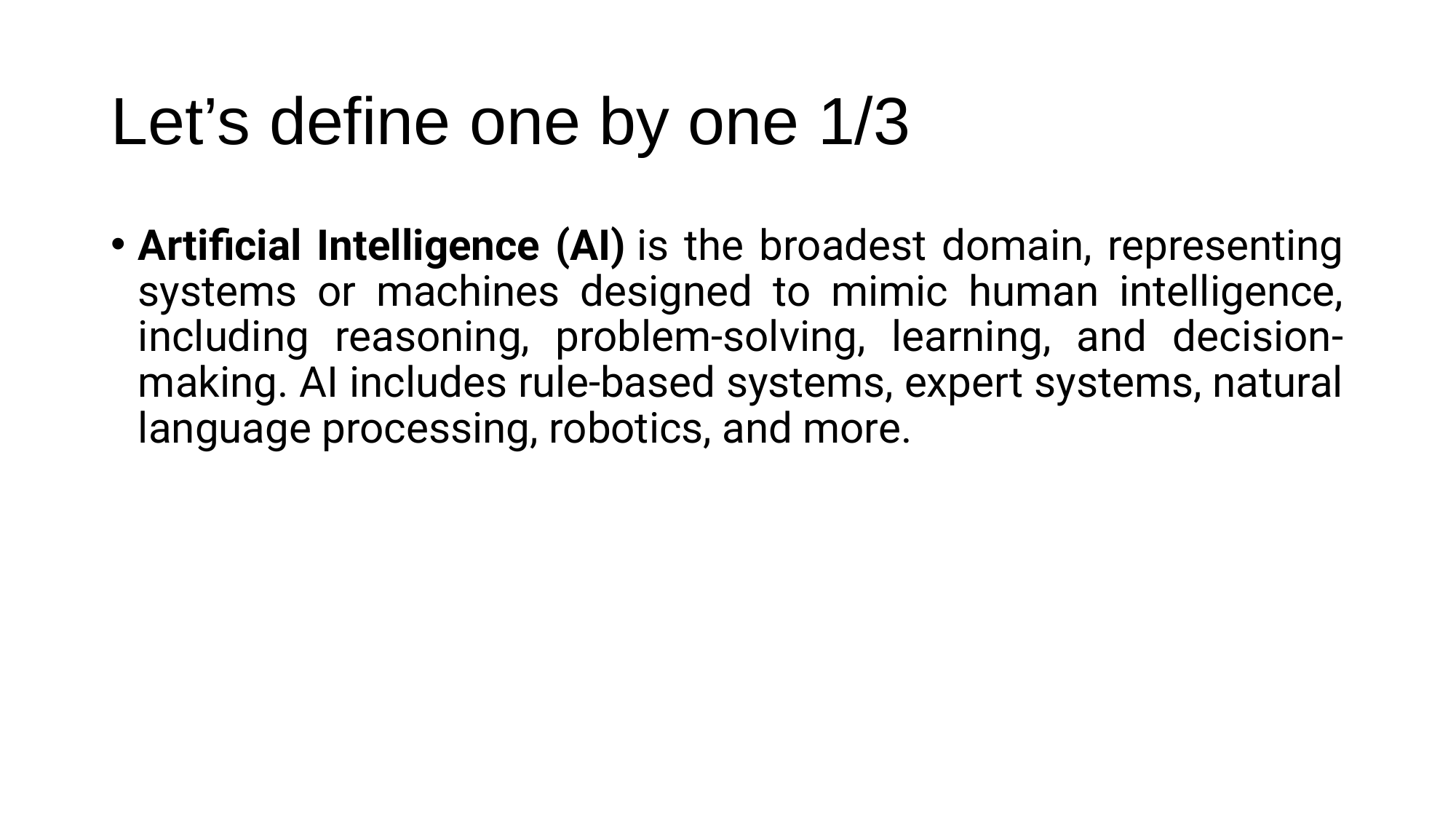

# Let’s define one by one 1/3
Artificial Intelligence (AI) is the broadest domain, representing systems or machines designed to mimic human intelligence, including reasoning, problem-solving, learning, and decision-making. AI includes rule-based systems, expert systems, natural language processing, robotics, and more.